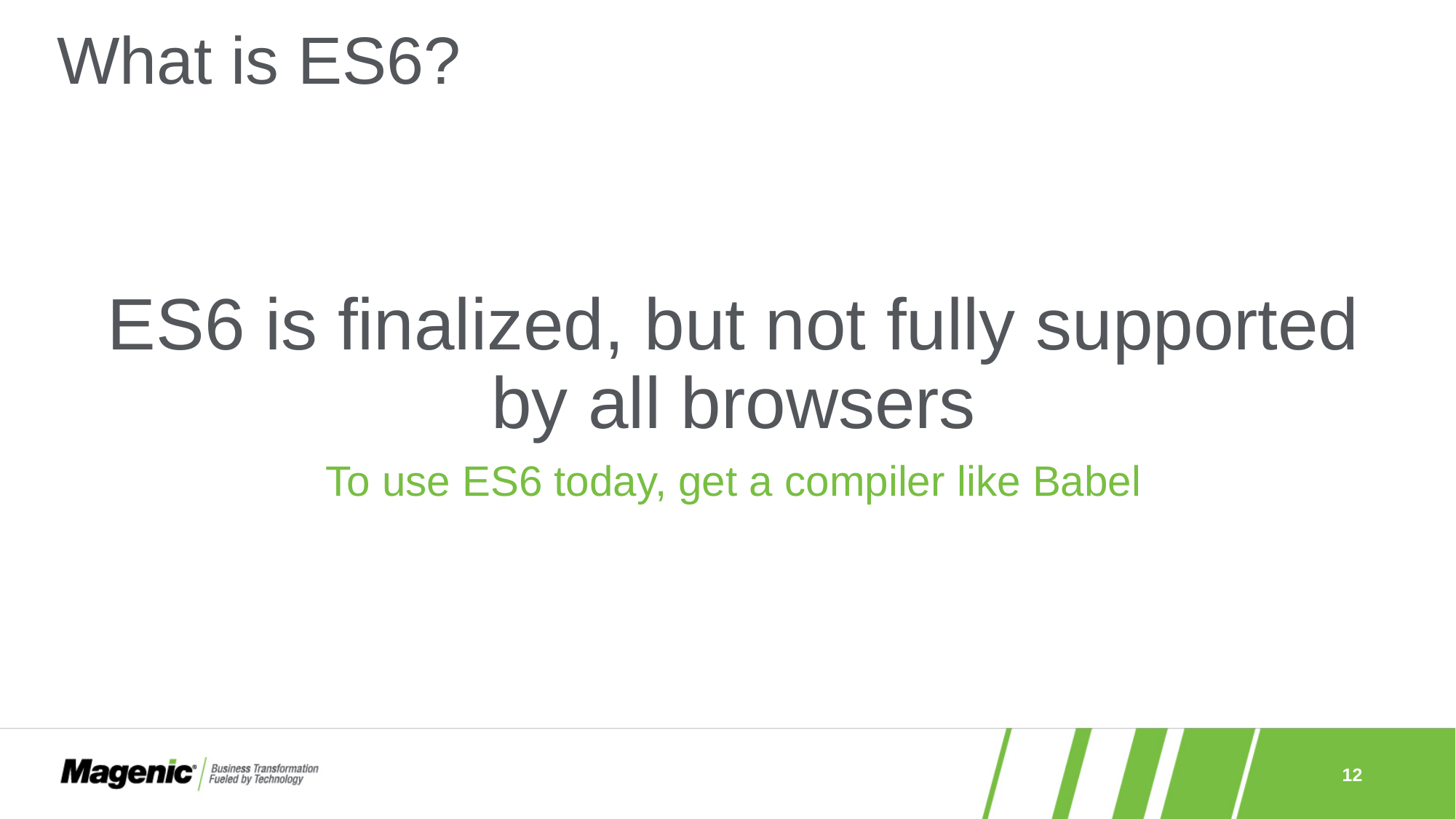

# What is ES6?
ES6 is finalized, but not fully supported by all browsers
To use ES6 today, get a compiler like Babel